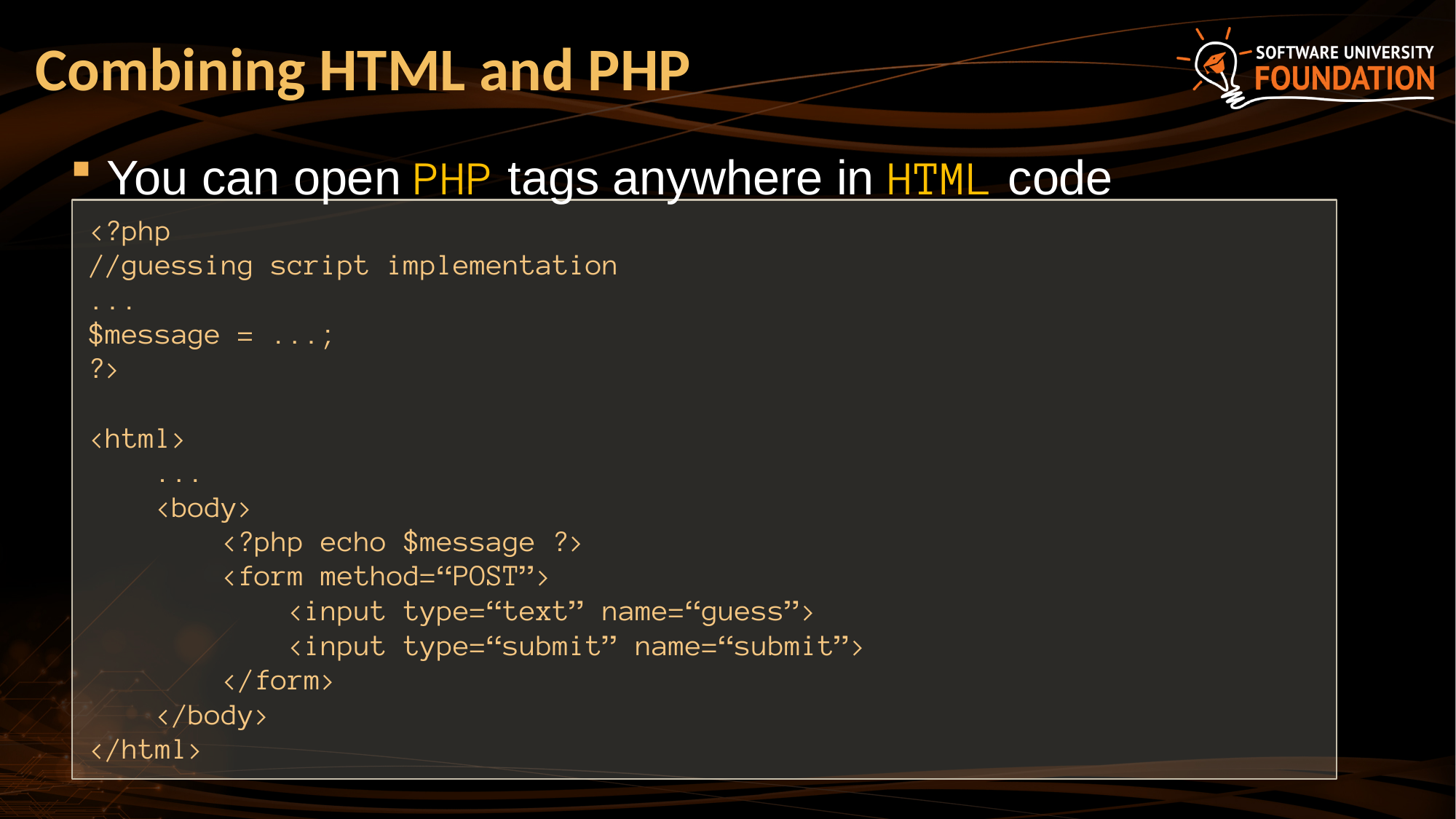

# Combining HTML and PHP
You can open PHP tags anywhere in HTML code
<?php
//guessing script implementation
...
$message = ...;
?>

<html>
    ...
    <body>
        <?php echo $message ?>
        <form method=“POST”>
            <input type=“text” name=“guess”>
            <input type=“submit” name=“submit”>
        </form>
    </body>
</html>